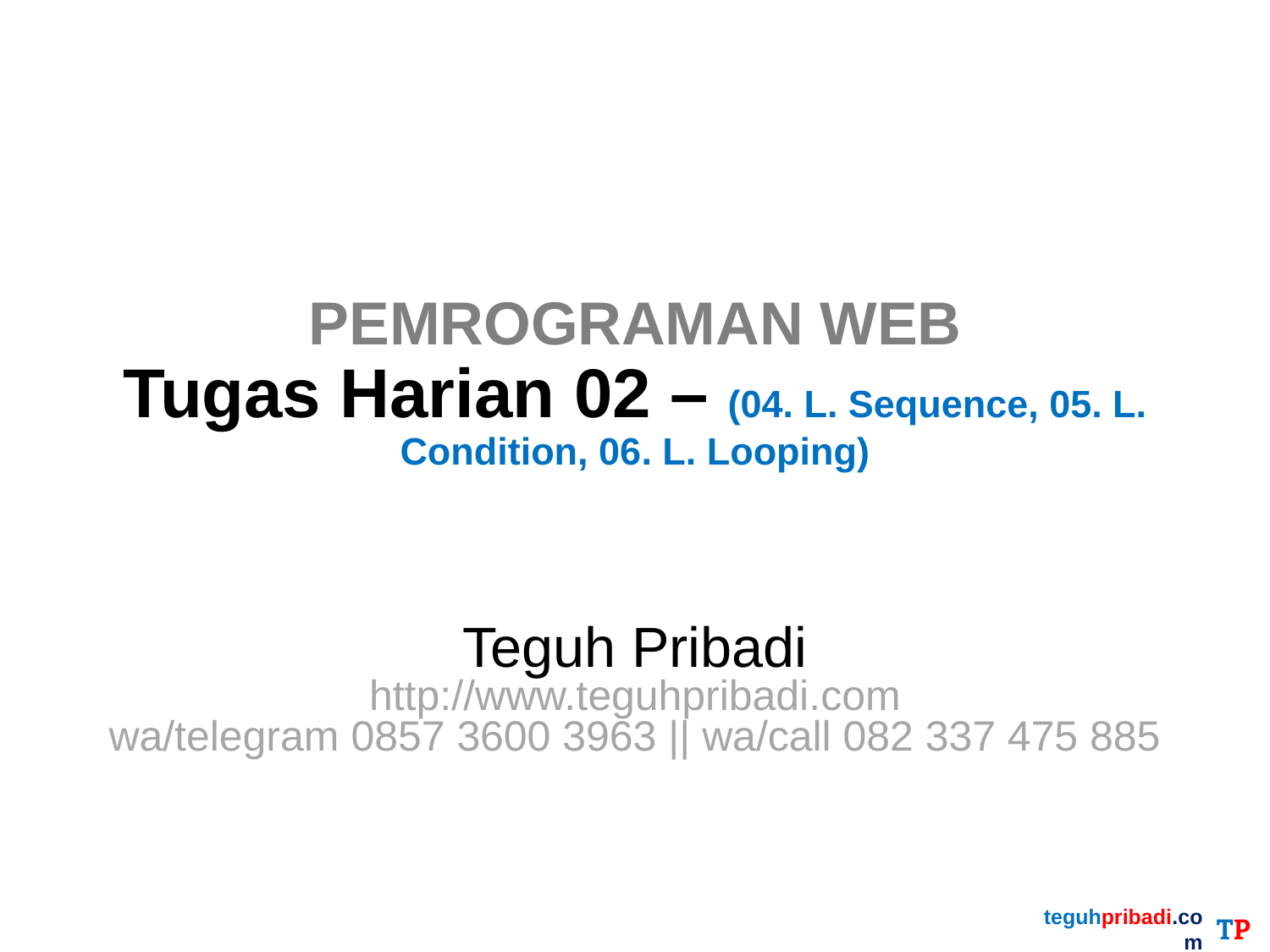

# PEMROGRAMAN WEB Tugas Harian 02 – (04. L. Sequence, 05. L. Condition, 06. L. Looping)
Teguh Pribadi
http://www.teguhpribadi.com
wa/telegram 0857 3600 3963 || wa/call 082 337 475 885